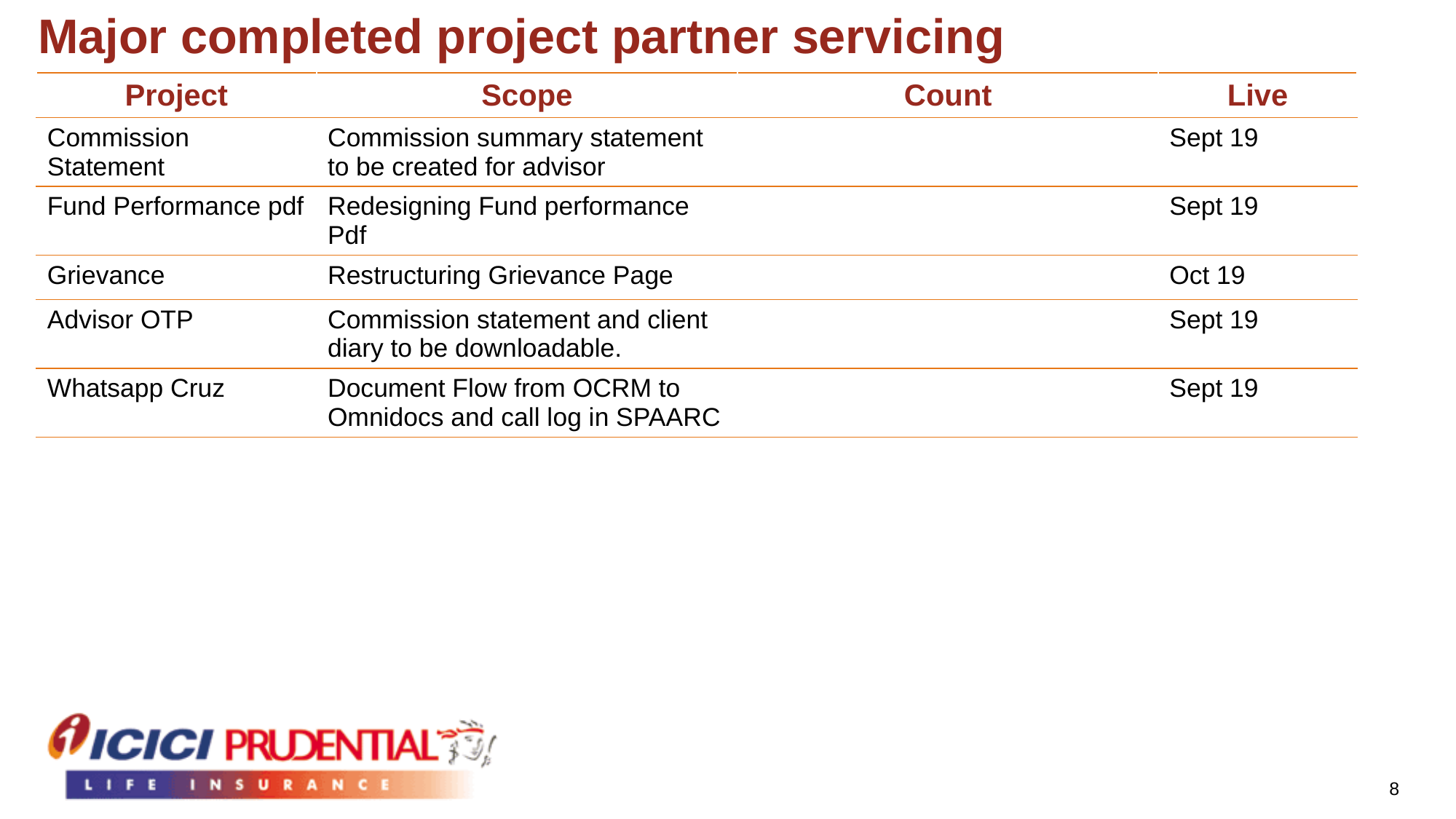

# Major completed project partner servicing
| Project | Scope | Count | Live |
| --- | --- | --- | --- |
| Commission Statement | Commission summary statement to be created for advisor |  | Sept 19 |
| Fund Performance pdf | Redesigning Fund performance Pdf |  | Sept 19 |
| Grievance | Restructuring Grievance Page |  | Oct 19 |
| Advisor OTP | Commission statement and client diary to be downloadable. |  | Sept 19 |
| Whatsapp Cruz | Document Flow from OCRM to Omnidocs and call log in SPAARC |  | Sept 19 |
8